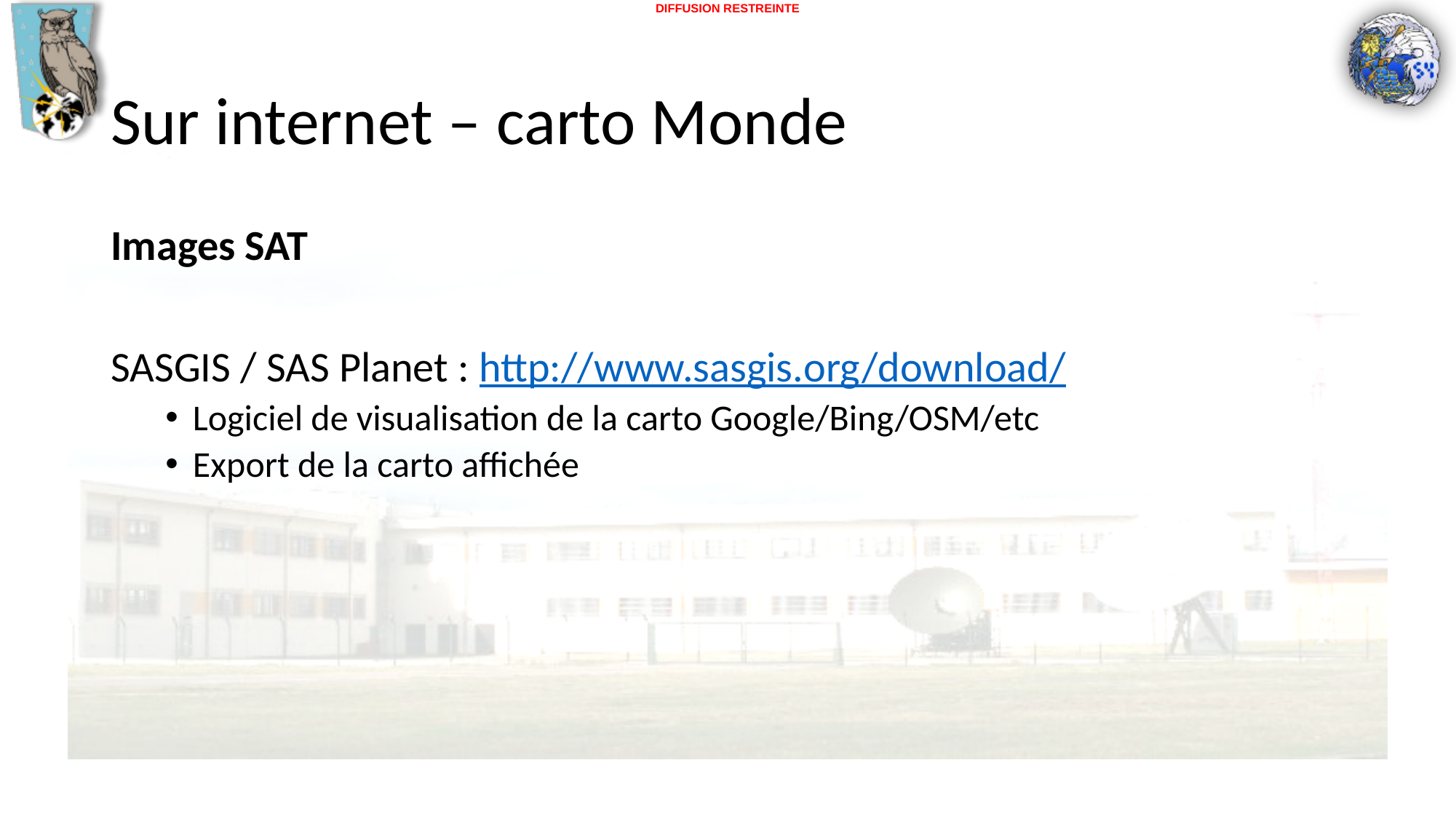

# Sur internet – carto Monde
Images SAT

SASGIS / SAS Planet : http://www.sasgis.org/download/
Logiciel de visualisation de la carto Google/Bing/OSM/etc
Export de la carto affichée